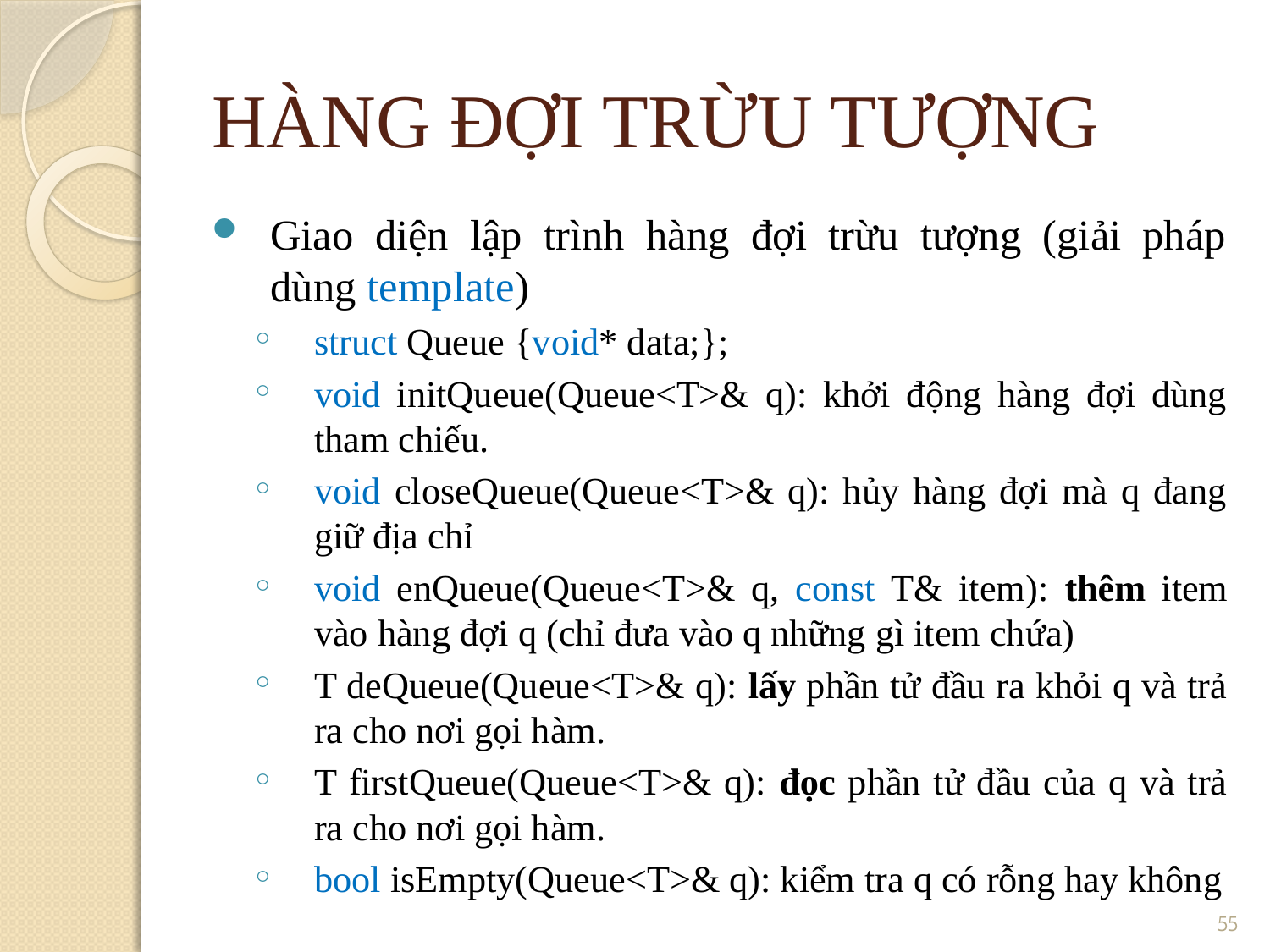

HÀNG ĐỢI TRỪU TƯỢNG
Giao diện lập trình hàng đợi trừu tượng (giải pháp dùng template)
struct Queue {void* data;};
void initQueue(Queue<T>& q): khởi động hàng đợi dùng tham chiếu.
void closeQueue(Queue<T>& q): hủy hàng đợi mà q đang giữ địa chỉ
void enQueue(Queue<T>& q, const T& item): thêm item vào hàng đợi q (chỉ đưa vào q những gì item chứa)
T deQueue(Queue<T>& q): lấy phần tử đầu ra khỏi q và trả ra cho nơi gọi hàm.
T firstQueue(Queue<T>& q): đọc phần tử đầu của q và trả ra cho nơi gọi hàm.
bool isEmpty(Queue<T>& q): kiểm tra q có rỗng hay không
55